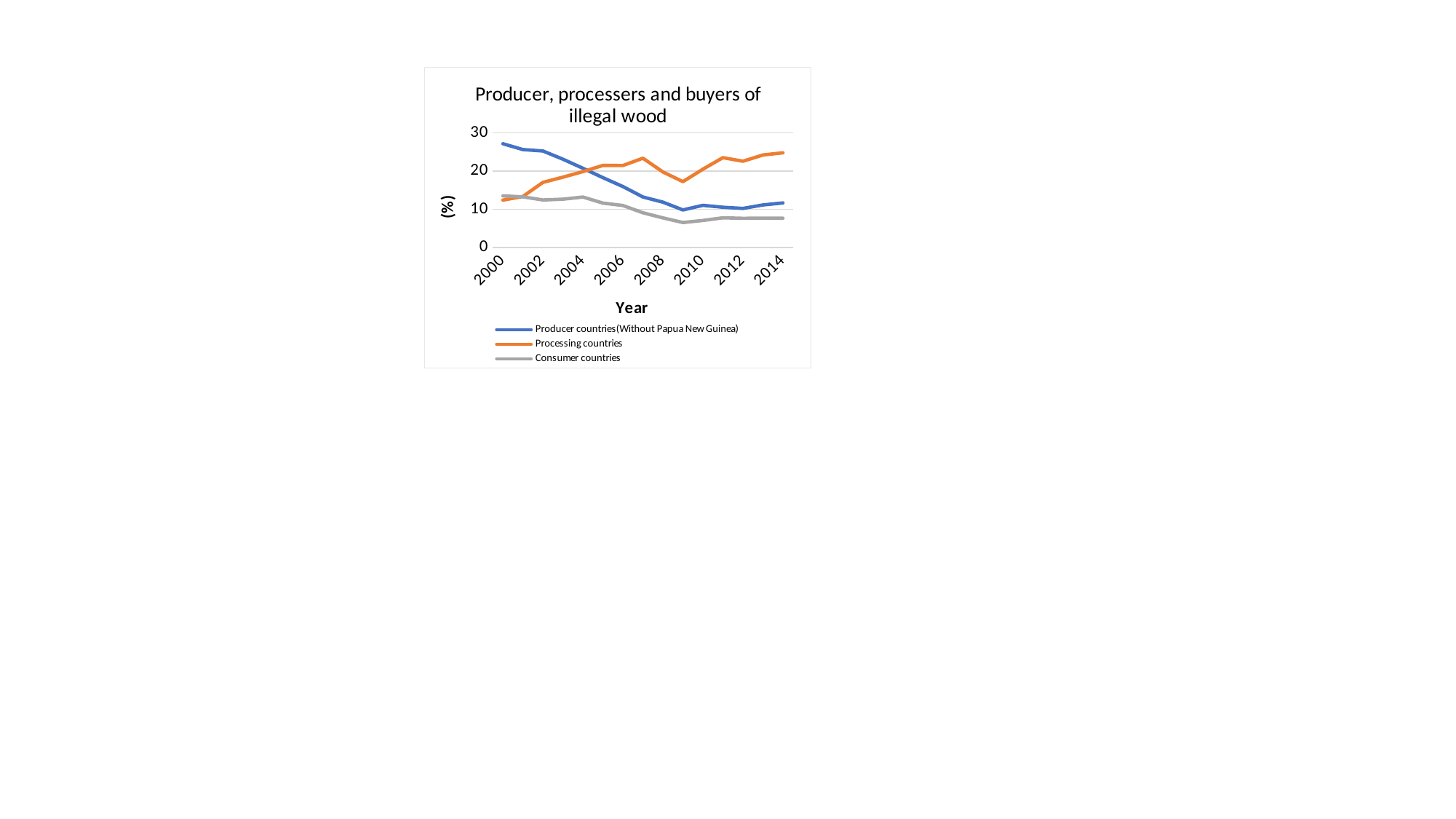

### Chart: Producer, processers and buyers of illegal wood

| Category | Producer countries(Without Papua New Guinea) | Processing countries | Consumer countries |
|---|---|---|---|
| 2000 | 27.15333249704305 | 12.41973526768615 | 13.53283966558534 |
| 2001 | 25.63049810973481 | 13.36820156569573 | 13.27143974687183 |
| 2002 | 25.25344122064551 | 17.05979364018792 | 12.45846150381713 |
| 2003 | 23.11152641554015 | 18.41865538373755 | 12.65976177175965 |
| 2004 | 20.73849082801557 | 19.86909149872828 | 13.22364045319132 |
| 2005 | 18.29057036090118 | 21.47656328932202 | 11.64601196319858 |
| 2006 | 15.9704107105054 | 21.46269328791171 | 11.01261349715001 |
| 2007 | 13.23298842615962 | 23.36683008198093 | 9.120032532135557 |
| 2008 | 11.88506646494457 | 19.77043913313786 | 7.769351766558278 |
| 2009 | 9.850901379140883 | 17.24646145853317 | 6.551859879543247 |
| 2010 | 11.06138454561342 | 20.50182255370435 | 7.093033122645175 |
| 2011 | 10.55176597377572 | 23.51763134672678 | 7.795956359372486 |
| 2012 | 10.24560487495645 | 22.58656422104659 | 7.651753914603997 |
| 2013 | 11.15974904692006 | 24.2121167494131 | 7.704934774859546 |
| 2014 | 11.69183825329225 | 24.78222013813248 | 7.675420101084396 |